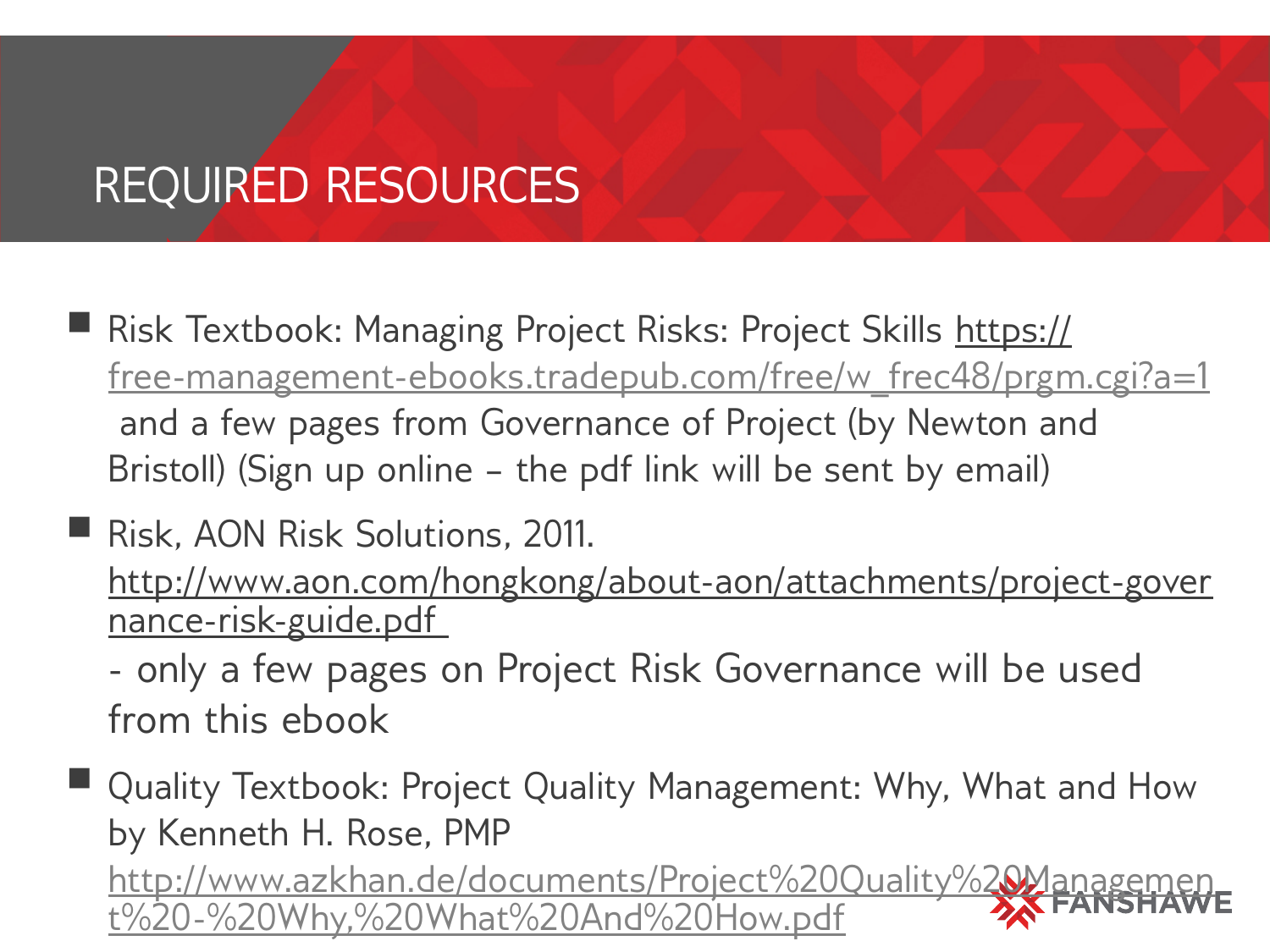

# Required resources
Risk Textbook: Managing Project Risks: Project Skills https://free-management-ebooks.tradepub.com/free/w_frec48/prgm.cgi?a=1  and a few pages from Governance of Project (by Newton and Bristoll) (Sign up online – the pdf link will be sent by email)
Risk, AON Risk Solutions, 2011. http://www.aon.com/hongkong/about-aon/attachments/project-governance-risk-guide.pdf - only a few pages on Project Risk Governance will be used from this ebook
Quality Textbook: Project Quality Management: Why, What and How by Kenneth H. Rose, PMP http://www.azkhan.de/documents/Project%20Quality%20Management%20-%20Why,%20What%20And%20How.pdf